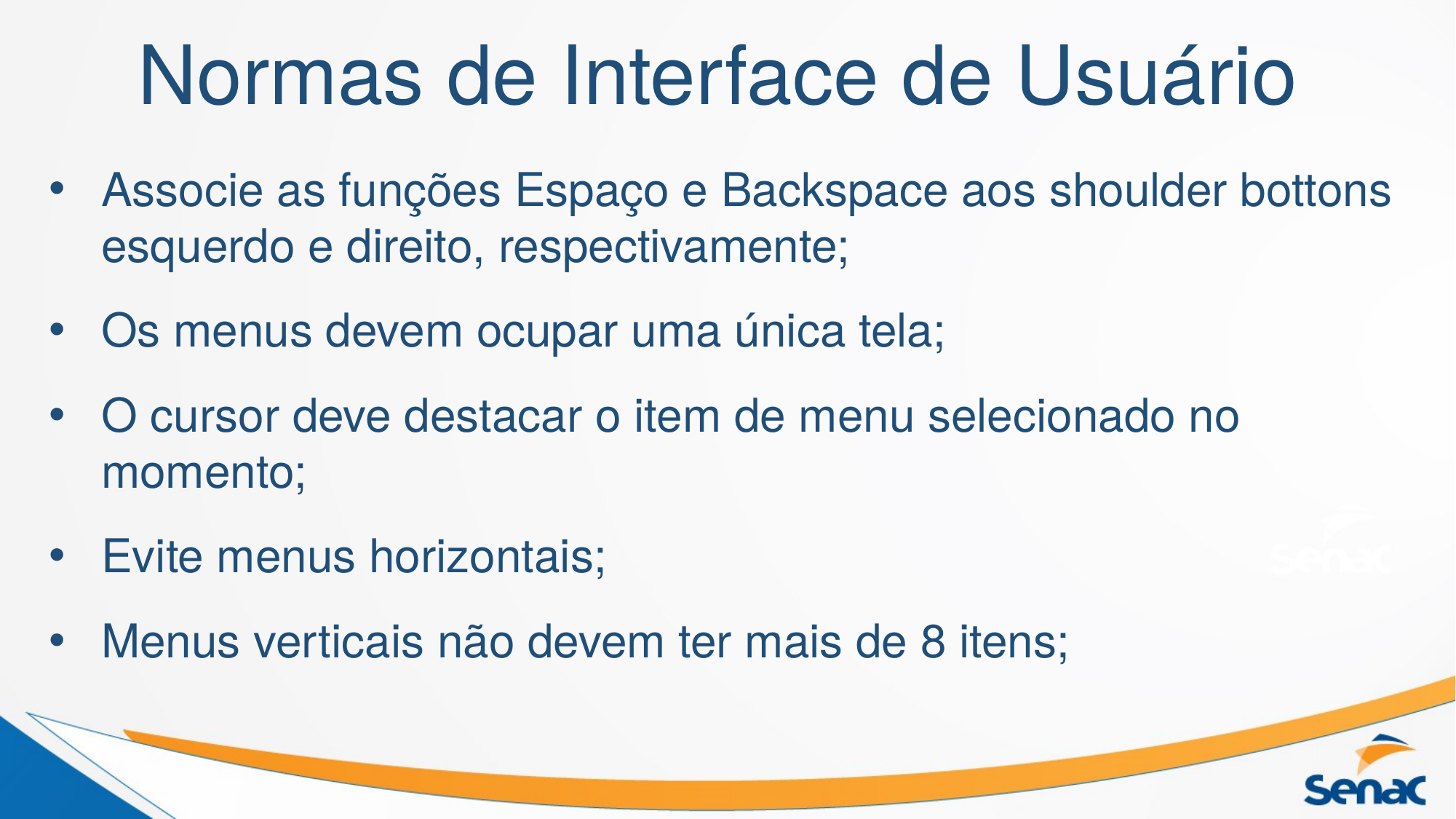

# Normas de Interface de Usuário
Associe as funções Espaço e Backspace aos shoulder bottons esquerdo e direito, respectivamente;
Os menus devem ocupar uma única tela;
O cursor deve destacar o item de menu selecionado no momento;
Evite menus horizontais;
Menus verticais não devem ter mais de 8 itens;